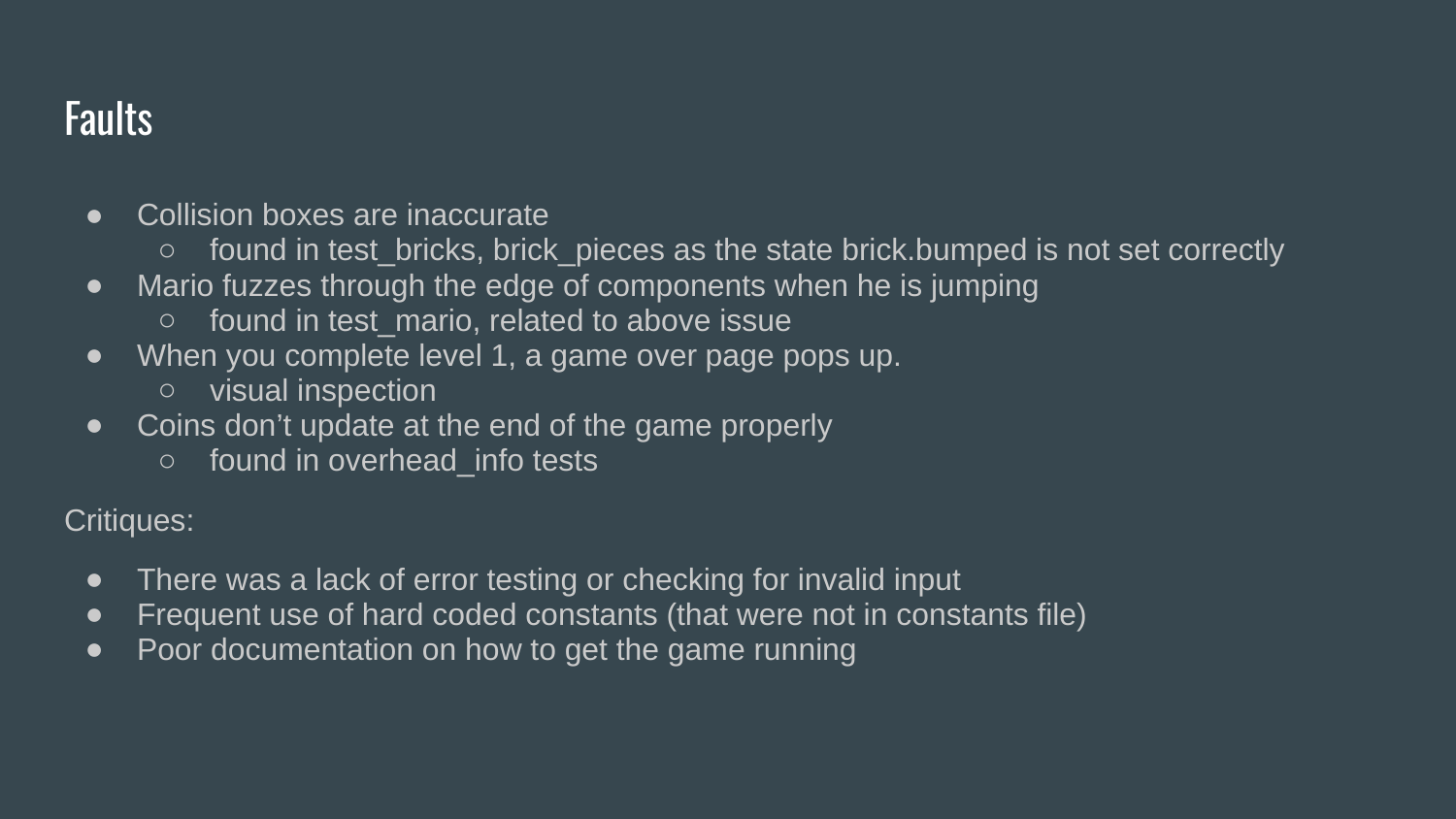

# Faults
Collision boxes are inaccurate
found in test_bricks, brick_pieces as the state brick.bumped is not set correctly
Mario fuzzes through the edge of components when he is jumping
found in test_mario, related to above issue
When you complete level 1, a game over page pops up.
visual inspection
Coins don’t update at the end of the game properly
found in overhead_info tests
Critiques:
There was a lack of error testing or checking for invalid input
Frequent use of hard coded constants (that were not in constants file)
Poor documentation on how to get the game running